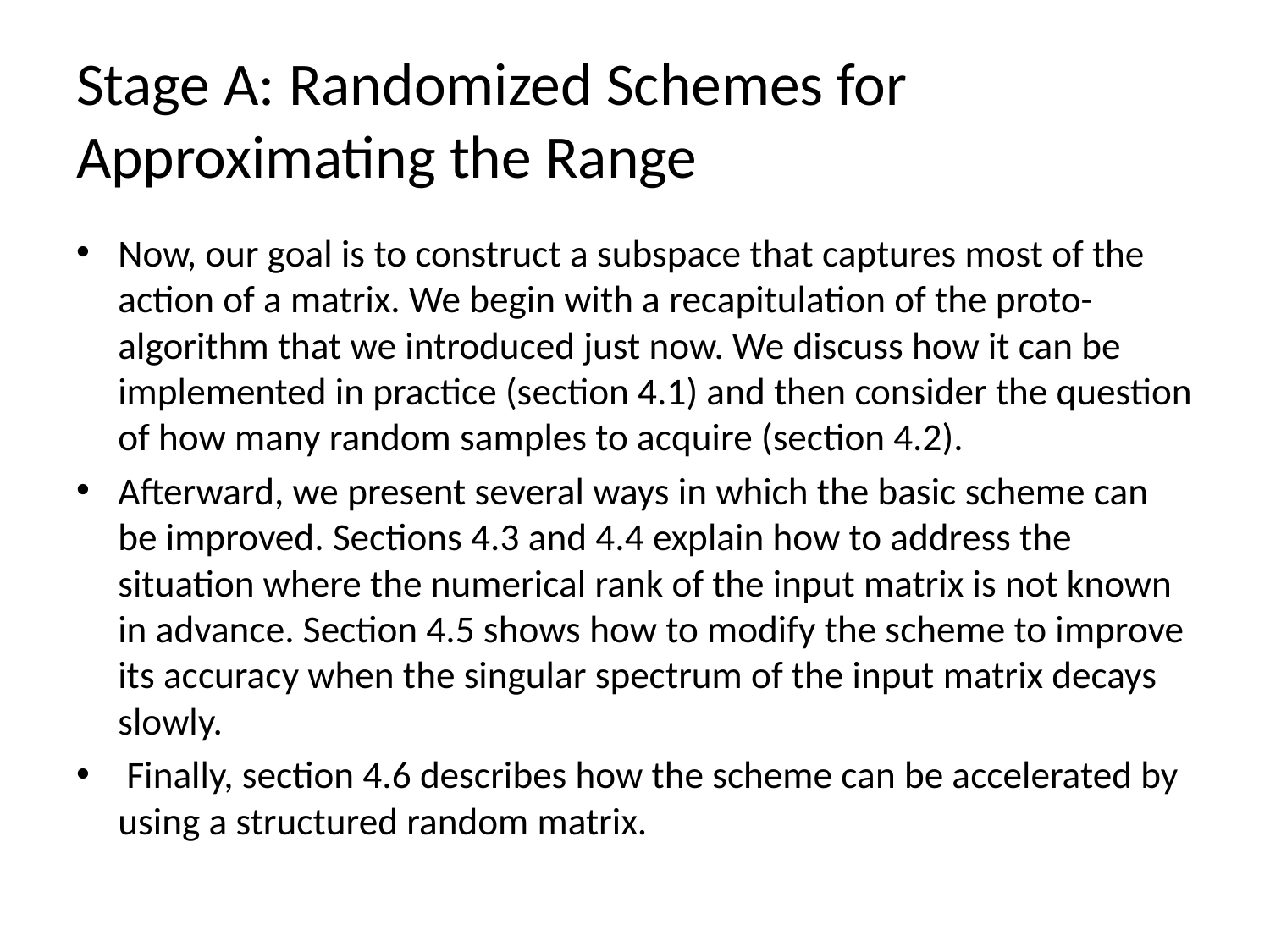

# Stage A: Randomized Schemes for Approximating the Range
Now, our goal is to construct a subspace that captures most of the action of a matrix. We begin with a recapitulation of the proto-algorithm that we introduced just now. We discuss how it can be implemented in practice (section 4.1) and then consider the question of how many random samples to acquire (section 4.2).
Afterward, we present several ways in which the basic scheme can be improved. Sections 4.3 and 4.4 explain how to address the situation where the numerical rank of the input matrix is not known in advance. Section 4.5 shows how to modify the scheme to improve its accuracy when the singular spectrum of the input matrix decays slowly.
 Finally, section 4.6 describes how the scheme can be accelerated by using a structured random matrix.